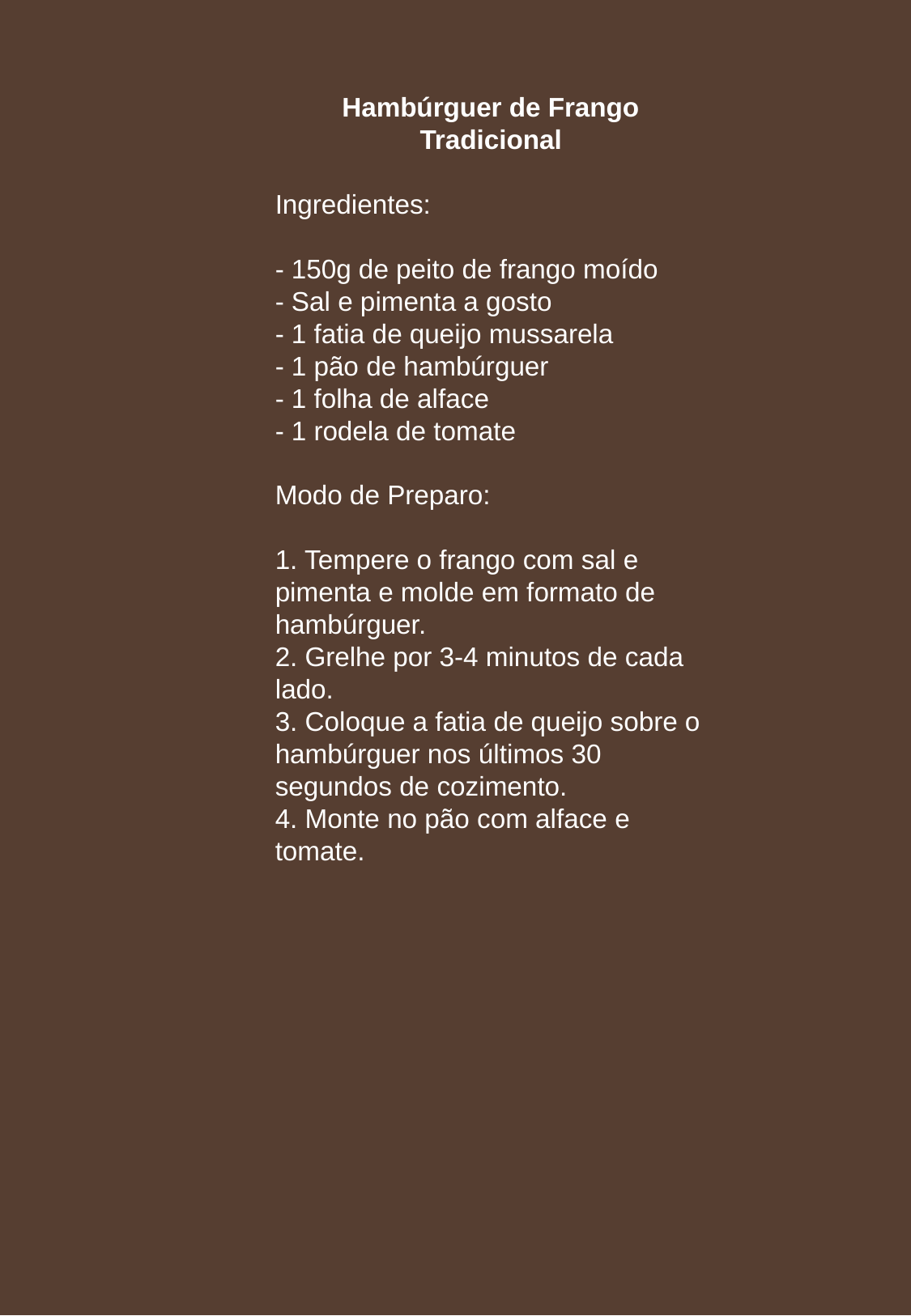

Hambúrguer de Frango Tradicional

Ingredientes:

- 150g de peito de frango moído
- Sal e pimenta a gosto
- 1 fatia de queijo mussarela
- 1 pão de hambúrguer
- 1 folha de alface
- 1 rodela de tomate

Modo de Preparo:

1. Tempere o frango com sal e pimenta e molde em formato de hambúrguer.
2. Grelhe por 3-4 minutos de cada lado.
3. Coloque a fatia de queijo sobre o hambúrguer nos últimos 30 segundos de cozimento.
4. Monte no pão com alface e tomate.